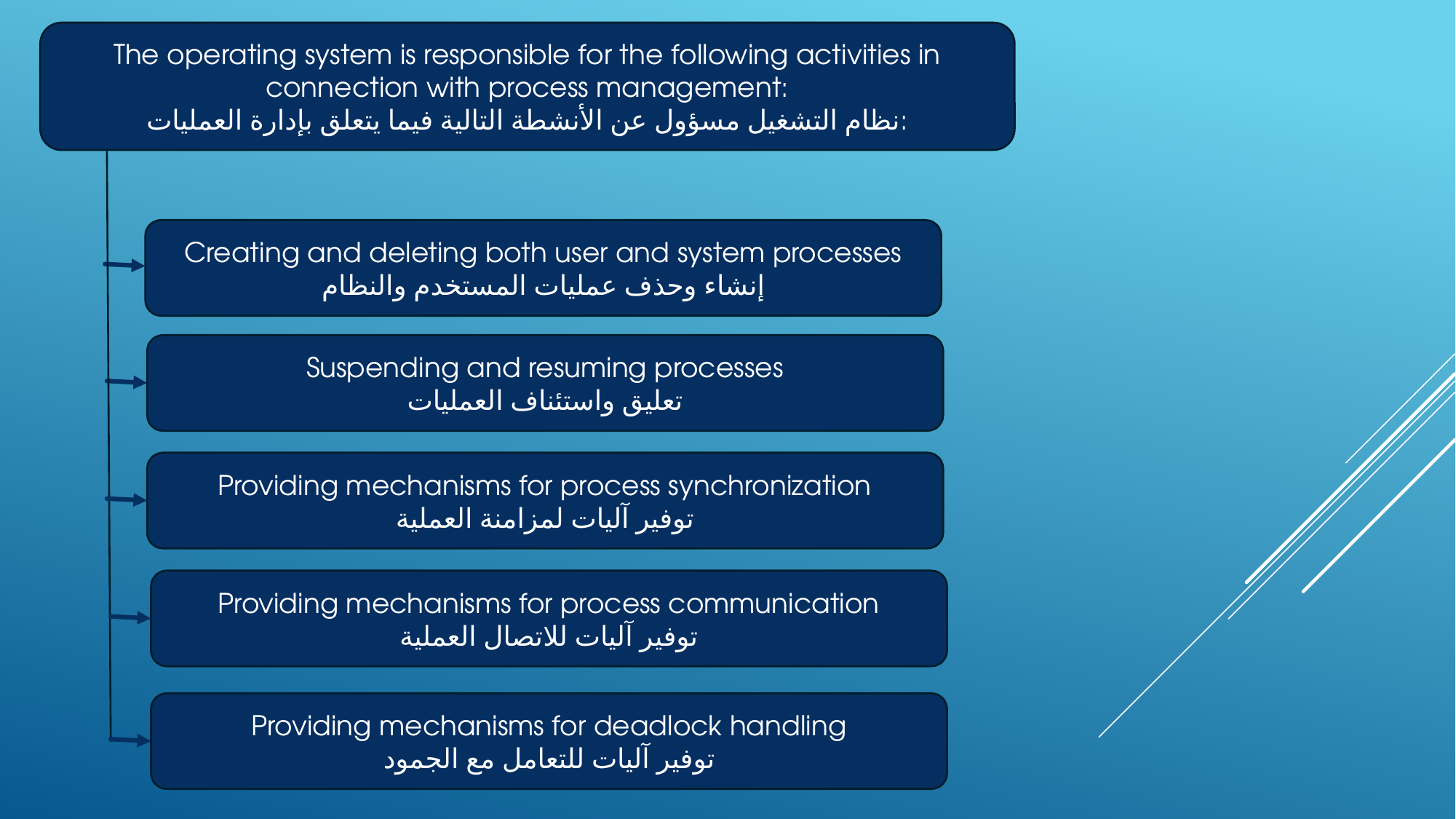

The operating system is responsible for the following activities in connection with process management:
نظام التشغيل مسؤول عن الأنشطة التالية فيما يتعلق بإدارة العمليات:
Creating and deleting both user and system processes
إنشاء وحذف عمليات المستخدم والنظام
Suspending and resuming processes
تعليق واستئناف العمليات
Providing mechanisms for process synchronization
توفير آليات لمزامنة العملية
Providing mechanisms for process communication
توفير آليات للاتصال العملية
Providing mechanisms for deadlock handling
توفير آليات للتعامل مع الجمود